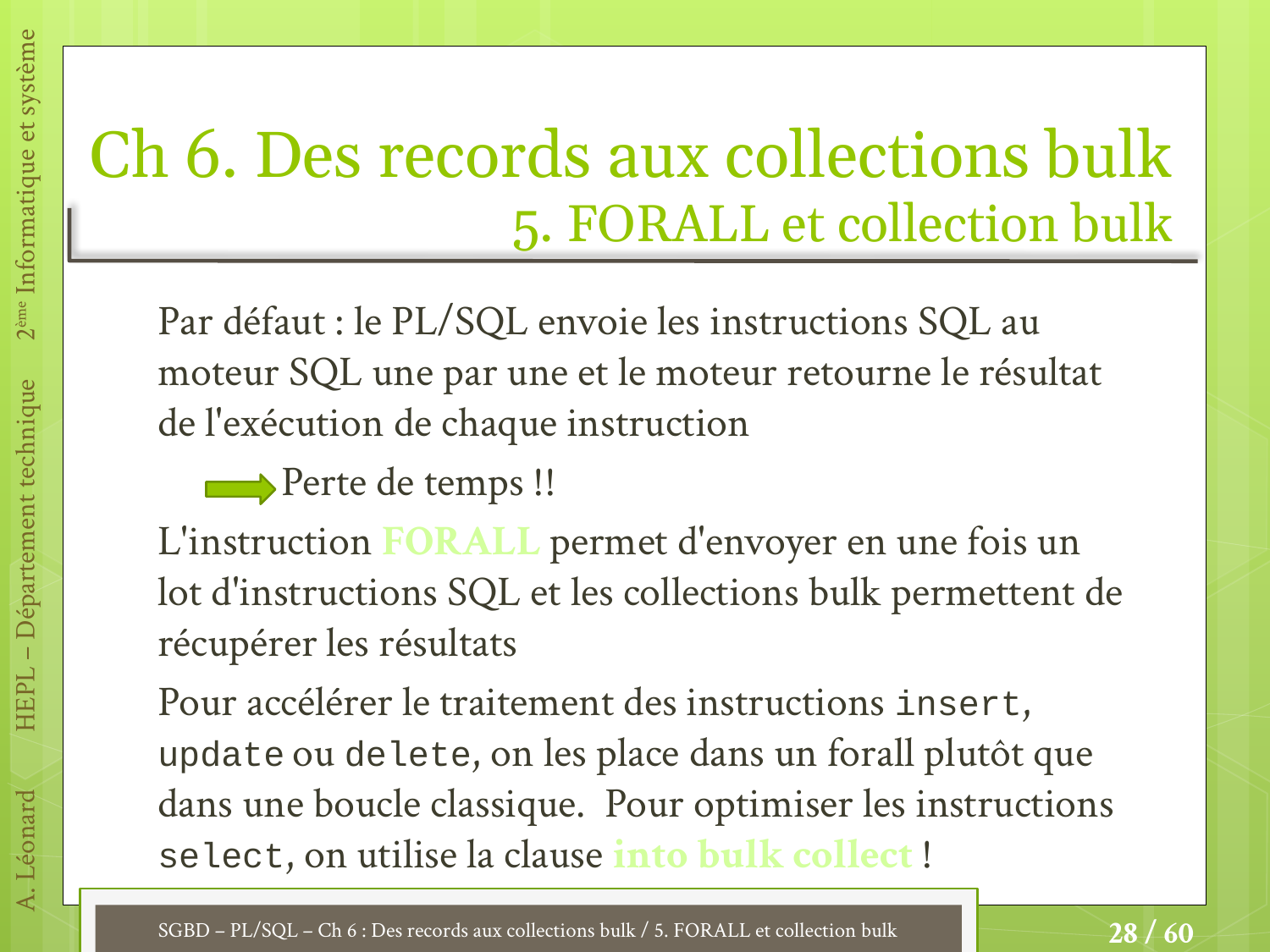

# Ch 6. Des records aux collections bulk 5. FORALL et collection bulk
Par défaut : le PL/SQL envoie les instructions SQL au moteur SQL une par une et le moteur retourne le résultat de l'exécution de chaque instruction
             Perte de temps !!
L'instruction FORALL permet d'envoyer en une fois un lot d'instructions SQL et les collections bulk permettent de récupérer les résultats
Pour accélérer le traitement des instructions insert, update ou delete, on les place dans un forall plutôt que dans une boucle classique.  Pour optimiser les instructions select, on utilise la clause into bulk collect !

SGBD – PL/SQL – Ch 6 : Des records aux collections bulk / 5. FORALL et collection bulk